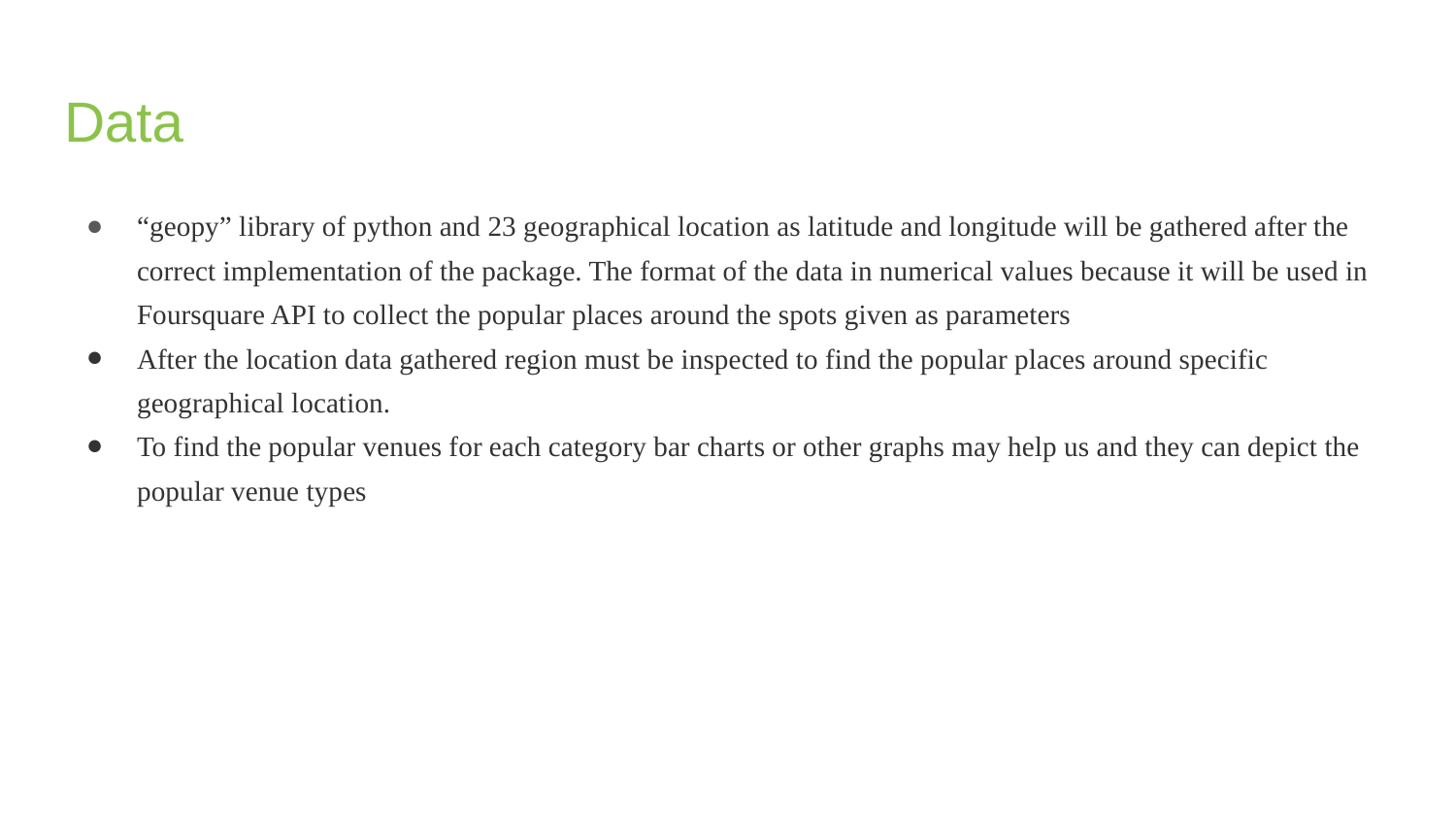

# Data
“geopy” library of python and 23 geographical location as latitude and longitude will be gathered after the correct implementation of the package. The format of the data in numerical values because it will be used in Foursquare API to collect the popular places around the spots given as parameters
After the location data gathered region must be inspected to find the popular places around specific geographical location.
To find the popular venues for each category bar charts or other graphs may help us and they can depict the popular venue types